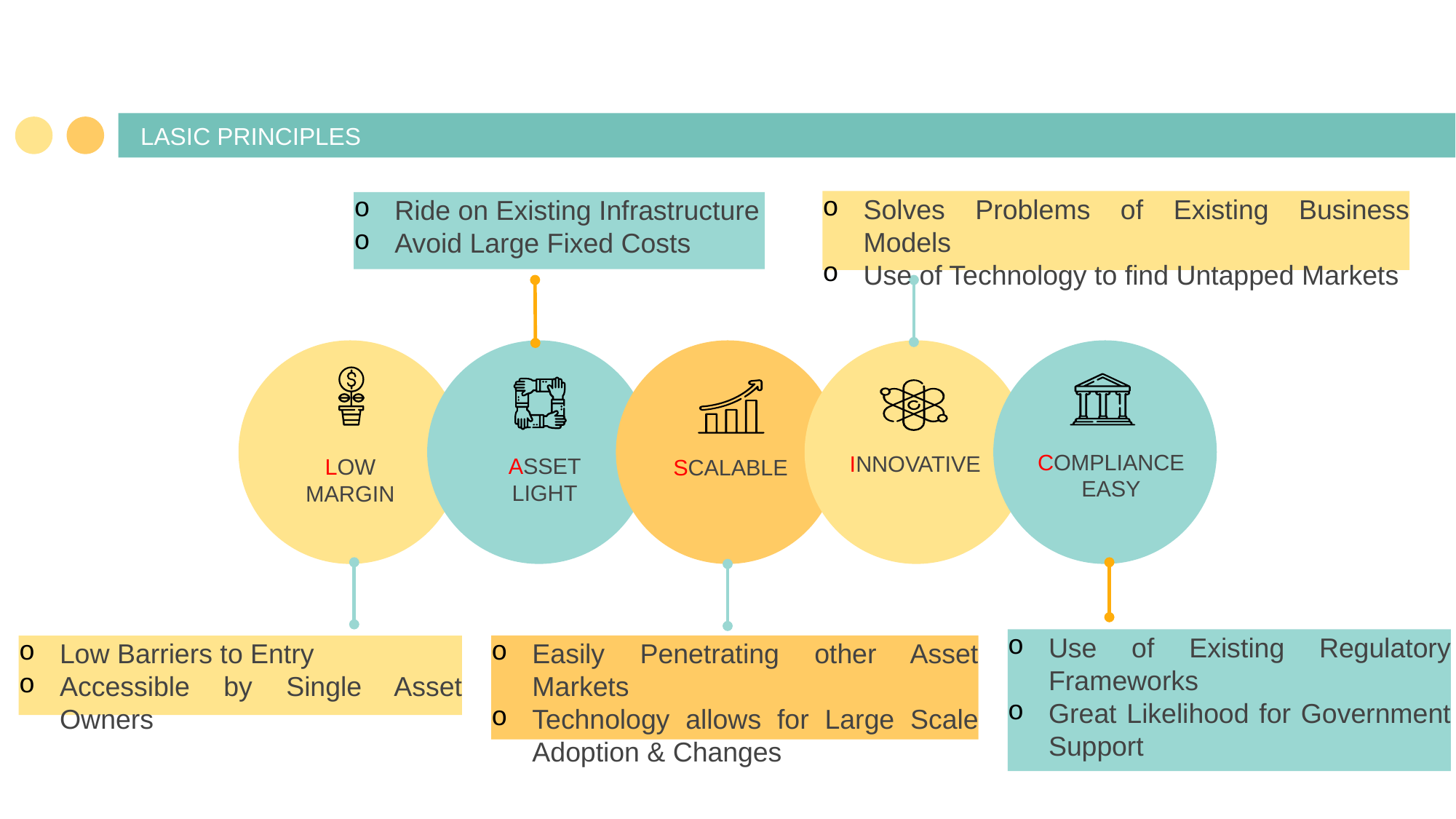

# LASIC PRINCIPLES

Solves Problems of Existing Business Models
Use of Technology to find Untapped Markets

Ride on Existing Infrastructure
Avoid Large Fixed Costs

COMPLIANCE EASY
INNOVATIVE
ASSET LIGHT
LOW MARGIN
SCALABLE
Use of Existing Regulatory Frameworks
Great Likelihood for Government Support

Easily Penetrating other Asset Markets
Technology allows for Large Scale Adoption & Changes

Low Barriers to Entry
Accessible by Single Asset Owners